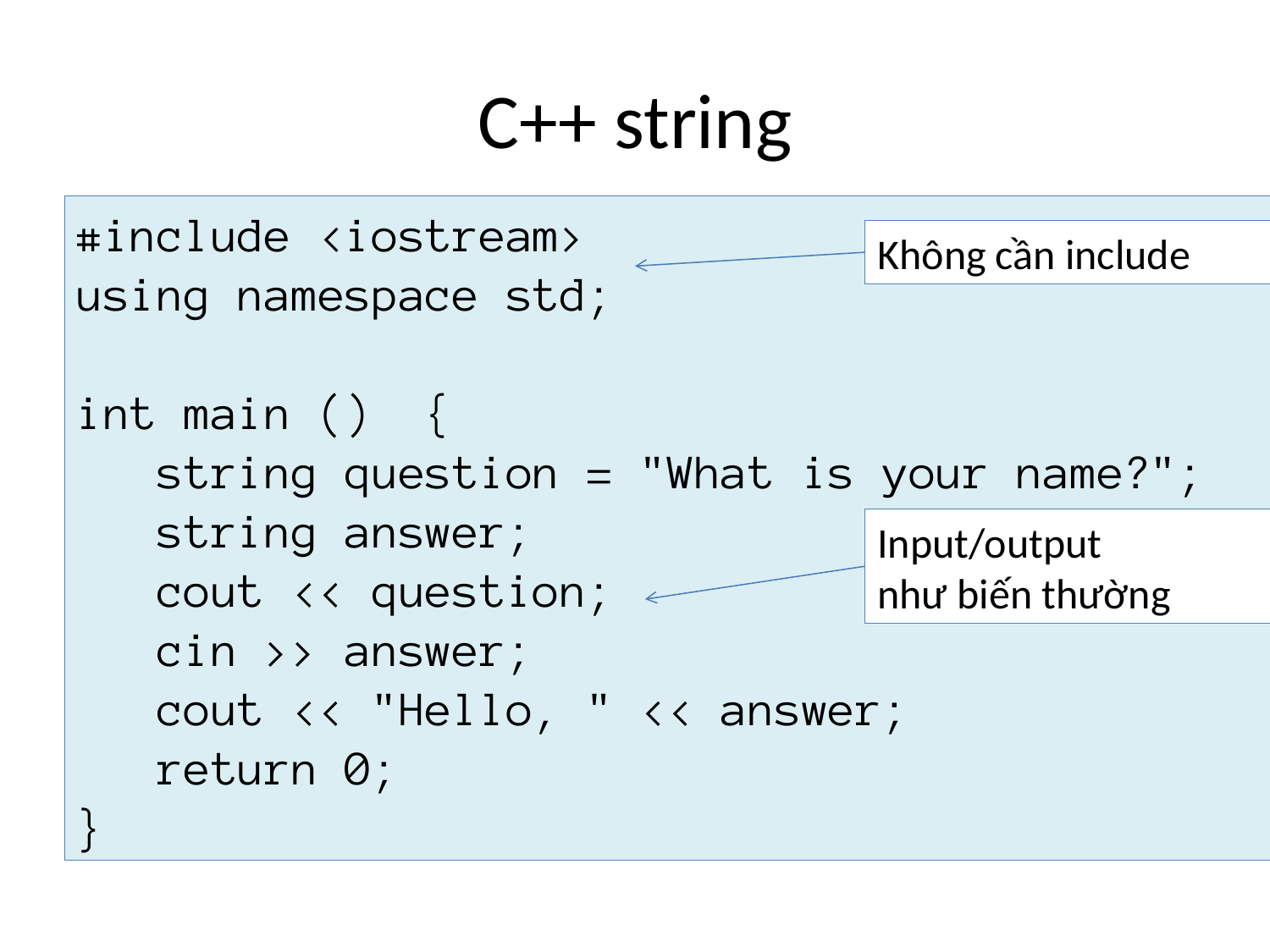

# C++ string
#include <iostream>
using namespace std;

int main ()  {
   string question = "What is your name?";
   string answer;
   cout << question;
   cin >> answer;
   cout << "Hello, " << answer;
   return 0;
}
Không cần include

Input/output
như biến thường